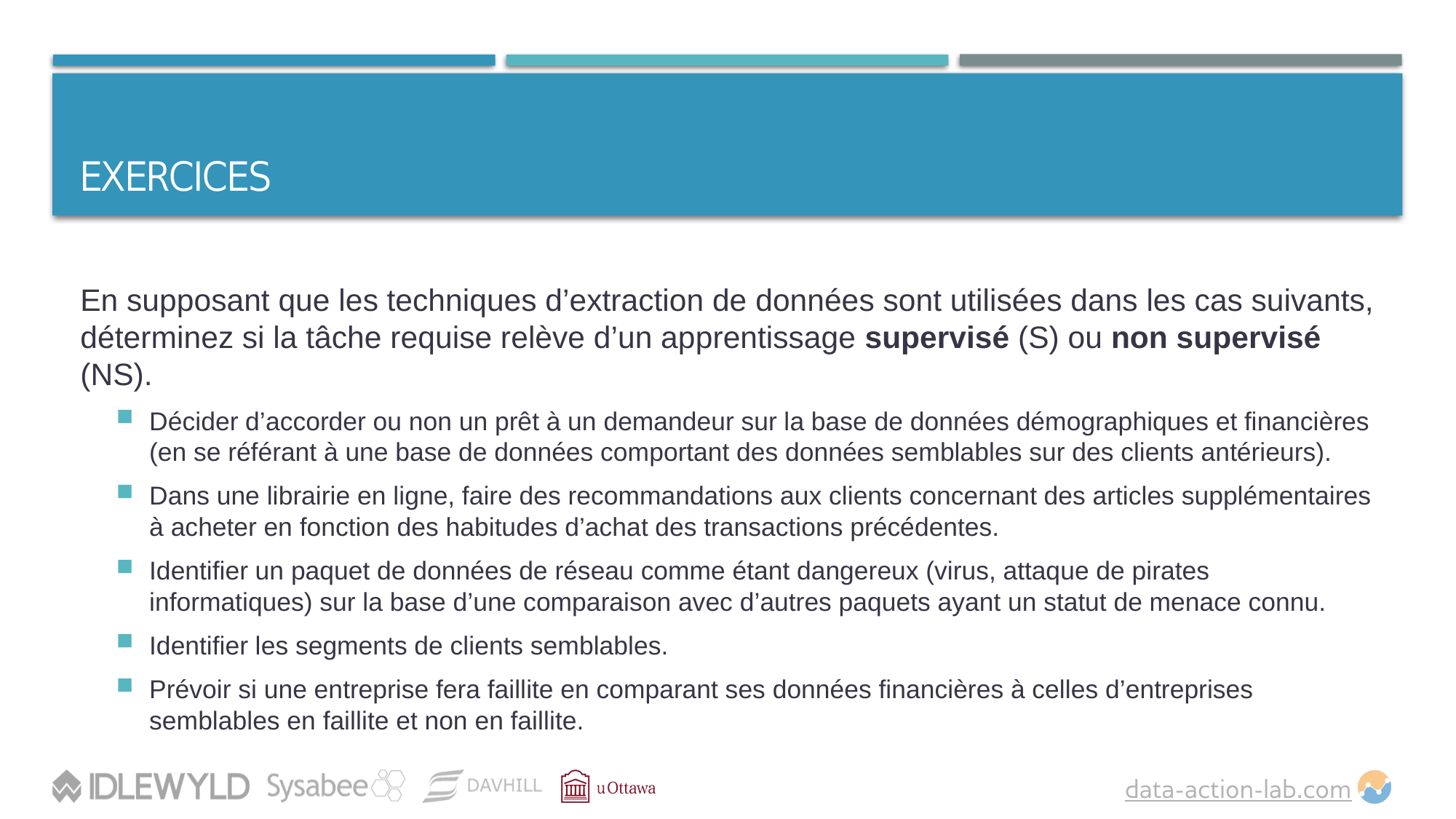

# EXERCICES
En supposant que les techniques d’extraction de données sont utilisées dans les cas suivants, déterminez si la tâche requise relève d’un apprentissage supervisé (S) ou non supervisé (NS).
Décider d’accorder ou non un prêt à un demandeur sur la base de données démographiques et financières (en se référant à une base de données comportant des données semblables sur des clients antérieurs).
Dans une librairie en ligne, faire des recommandations aux clients concernant des articles supplémentaires à acheter en fonction des habitudes d’achat des transactions précédentes.
Identifier un paquet de données de réseau comme étant dangereux (virus, attaque de pirates informatiques) sur la base d’une comparaison avec d’autres paquets ayant un statut de menace connu.
Identifier les segments de clients semblables.
Prévoir si une entreprise fera faillite en comparant ses données financières à celles d’entreprises semblables en faillite et non en faillite.